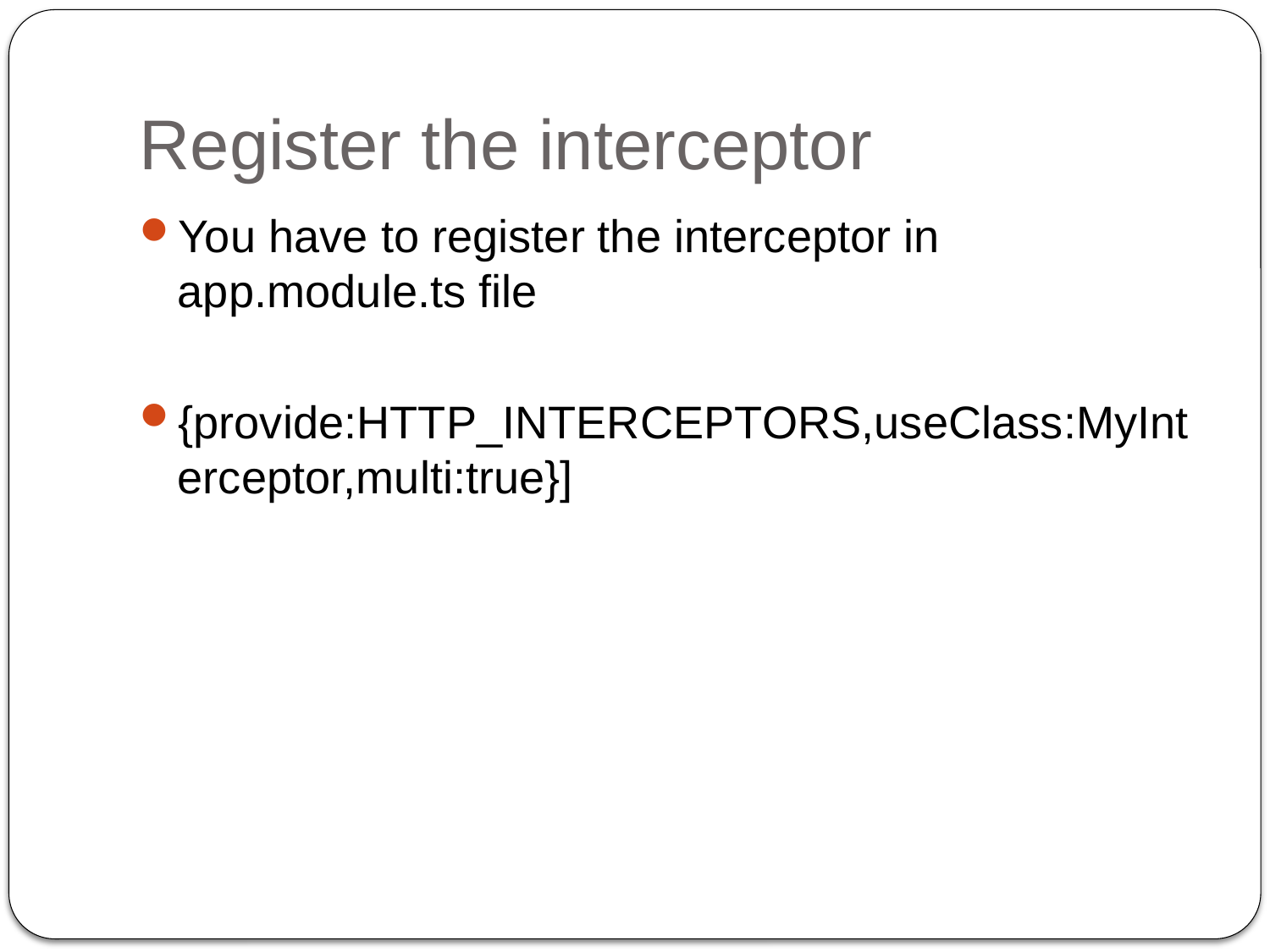

# Register the interceptor
You have to register the interceptor in app.module.ts file

{provide:HTTP_INTERCEPTORS,useClass:MyInterceptor,multi:true}]